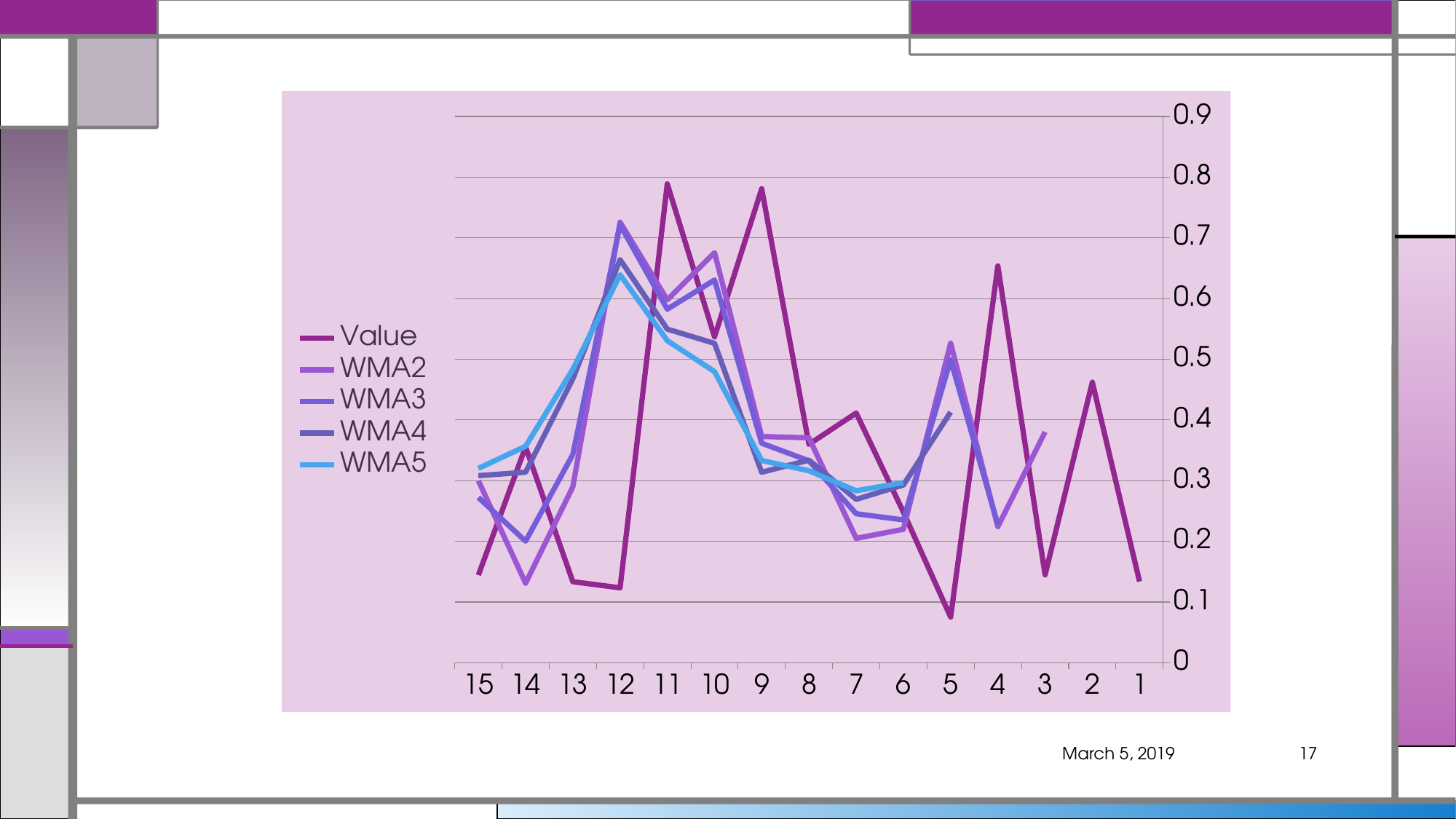

### Chart

| Category | Value | WMA2 | WMA3 | WMA4 | WMA5 |
|---|---|---|---|---|---|
March 5, 2019
17